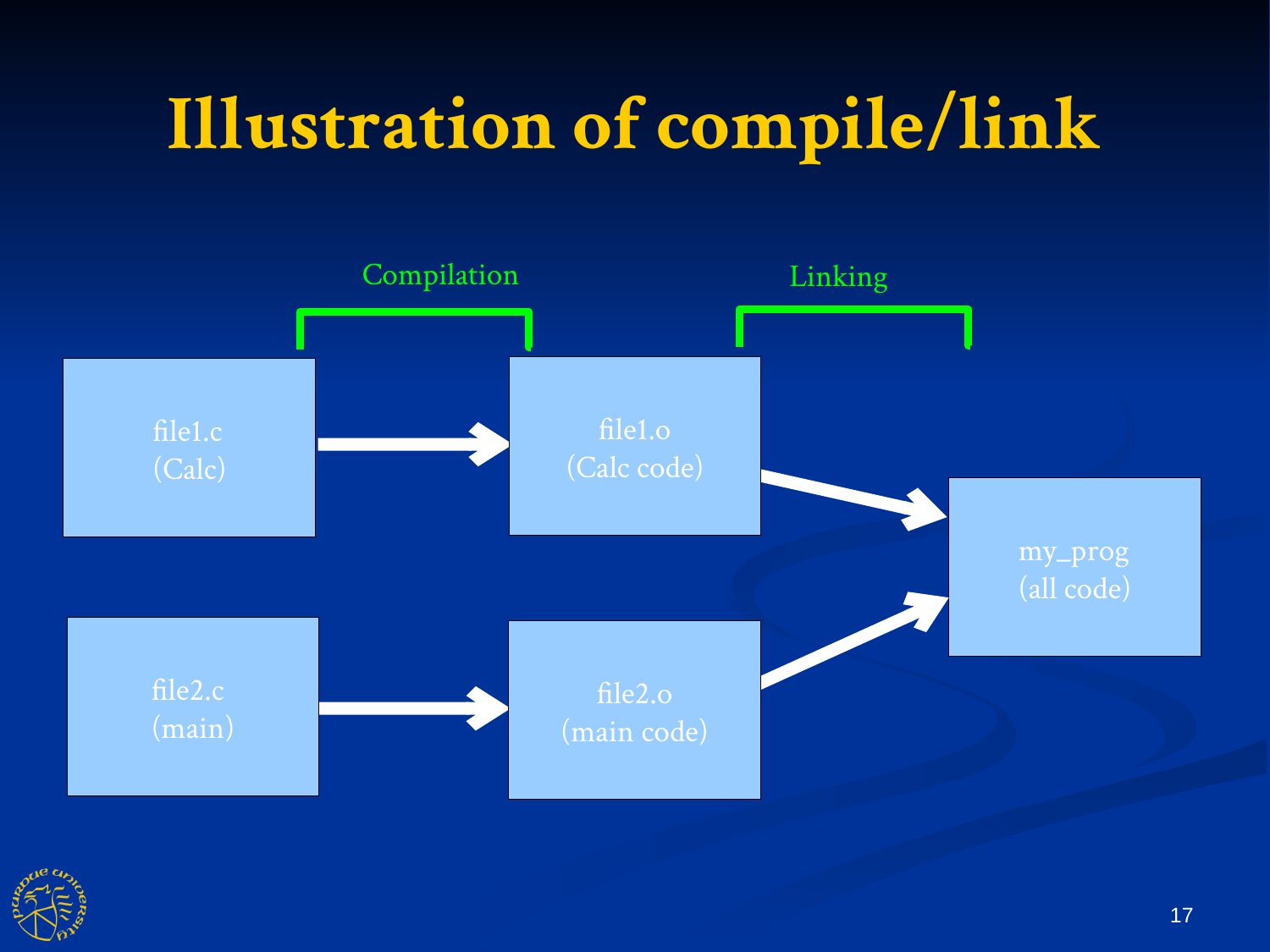

Illustration of compile/link
Compilation
Linking

file1.o
(Calc code)
file1.c
(Calc)

my_prog
(all code)

file2.c
(main)
file2.o
(main code)

17